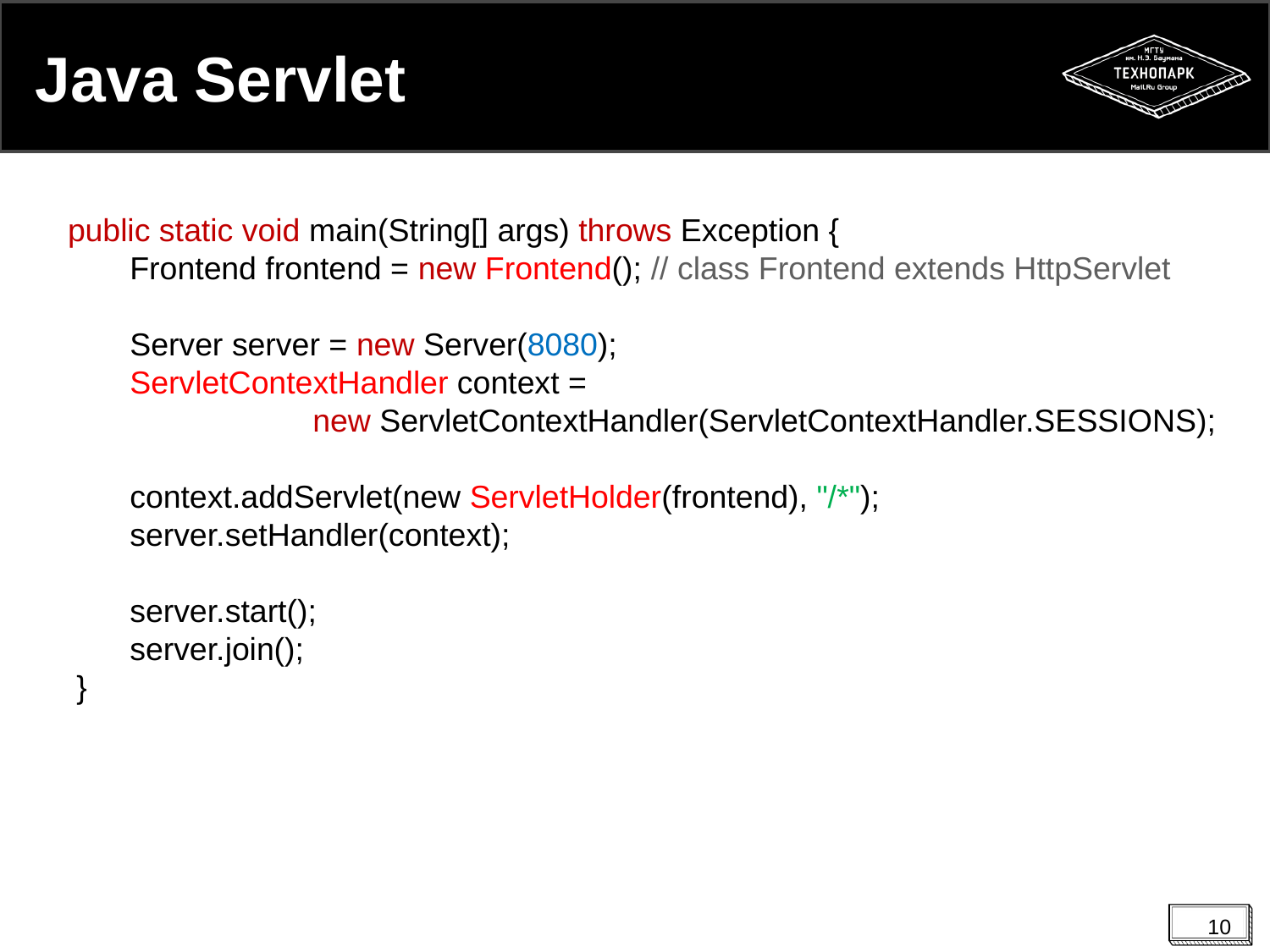

# Java Servlet
 public static void main(String[] args) throws Exception {
        Frontend frontend = new Frontend(); // class Frontend extends HttpServlet

        Server server = new Server(8080);
        ServletContextHandler context =
		new ServletContextHandler(ServletContextHandler.SESSIONS);

        context.addServlet(new ServletHolder(frontend), "/*");
        server.setHandler(context);

        server.start();
        server.join();
  }
10